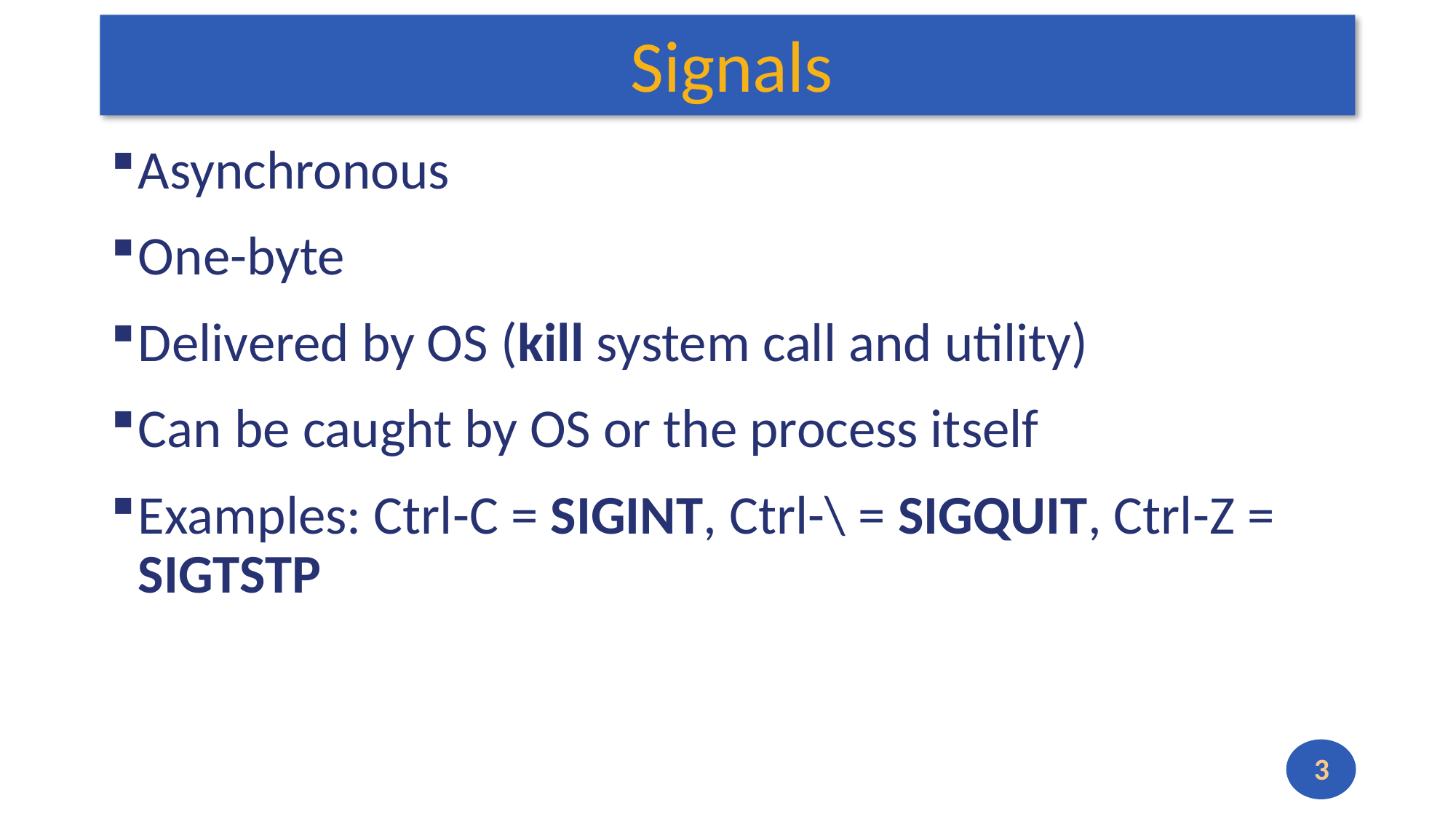

# Signals
Asynchronous
One-byte
Delivered by OS (kill system call and utility)
Can be caught by OS or the process itself
Examples: Ctrl-C = SIGINT, Ctrl-\ = SIGQUIT, Ctrl-Z = SIGTSTP

3